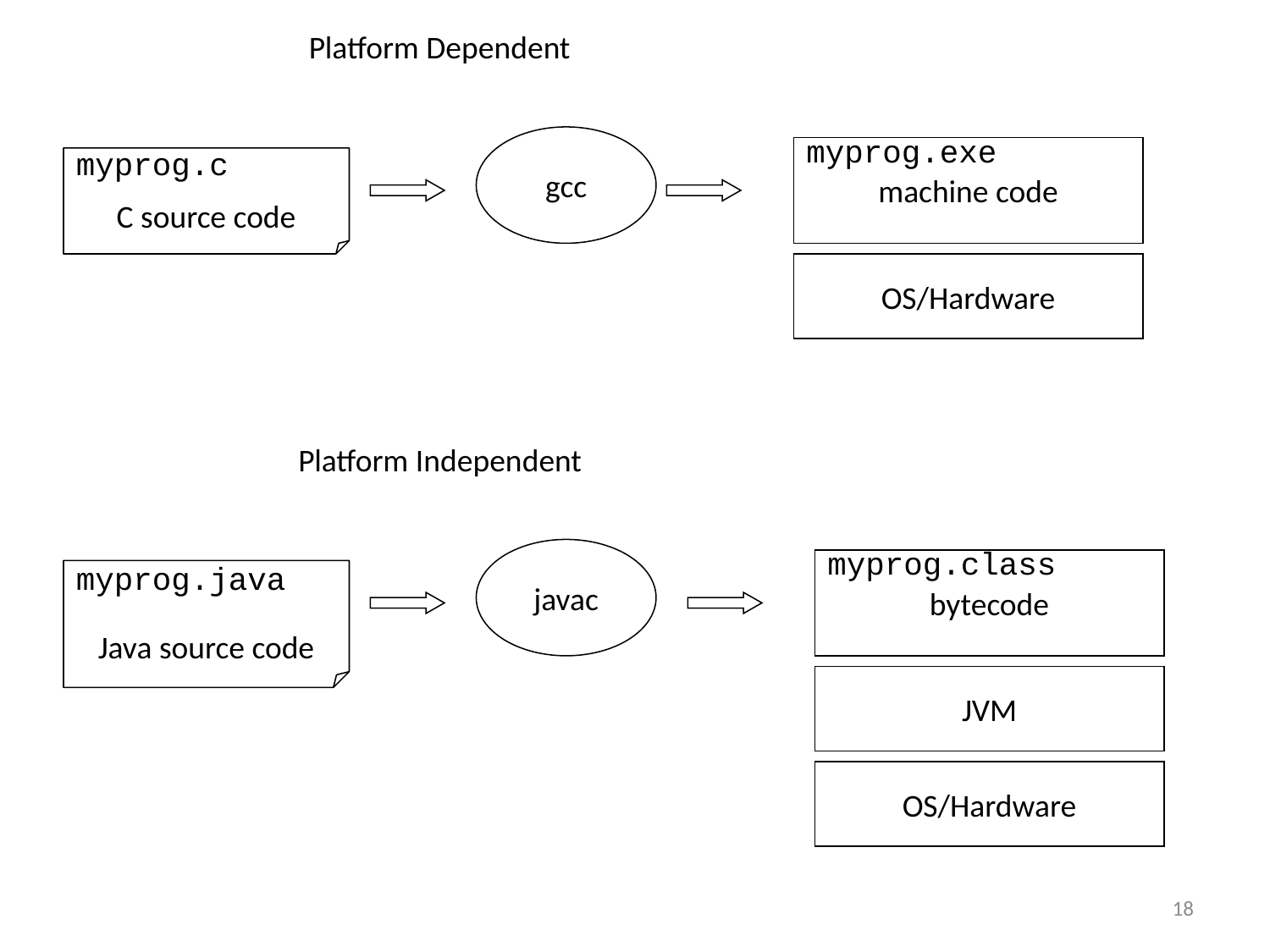

Platform Dependent
myprog.exe
gcc
myprog.c
machine code

C source code

OS/Hardware
Platform Independent
myprog.class
javac
bytecode
myprog.java

Java source code

JVM
OS/Hardware
18